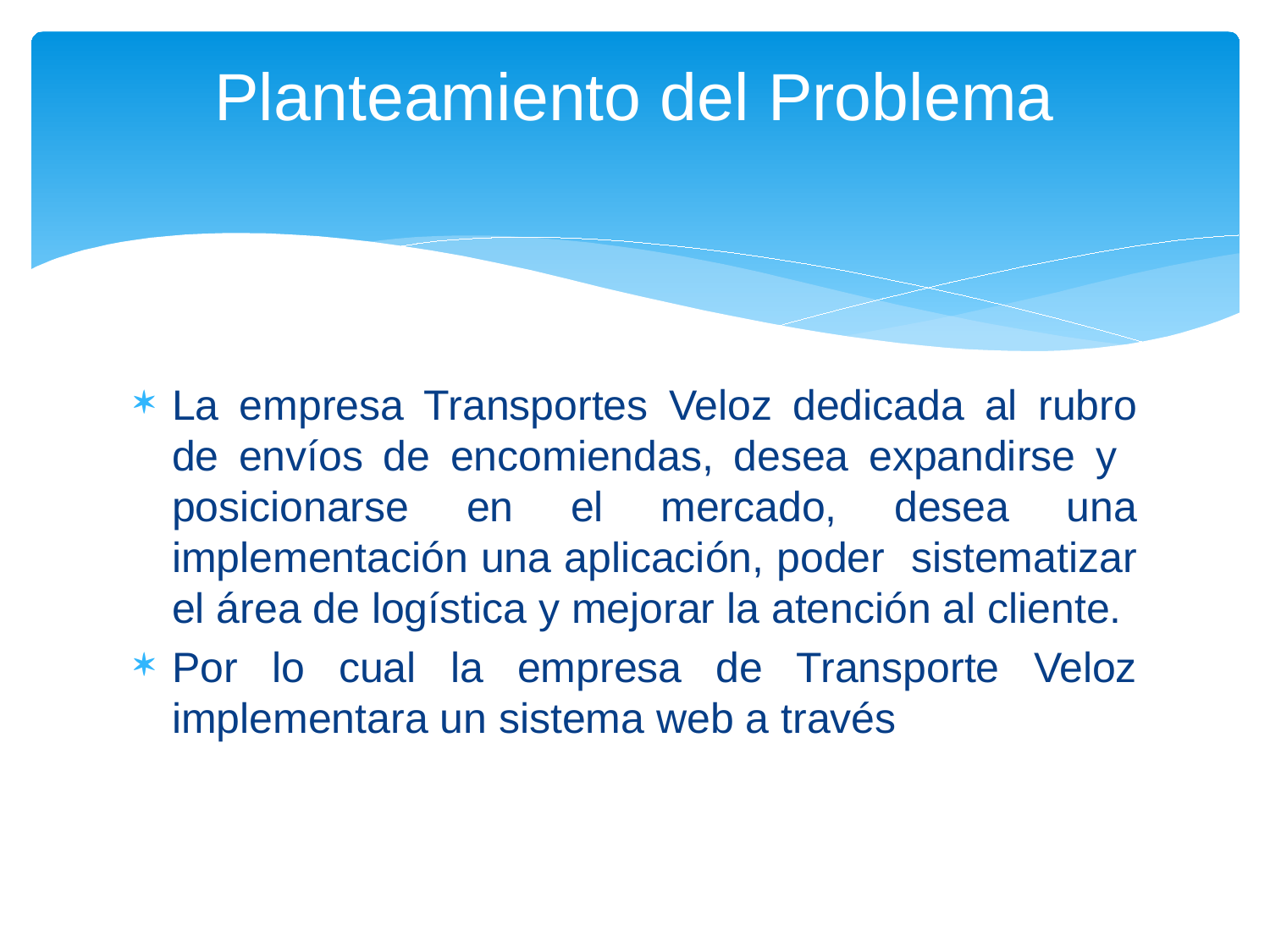

# Planteamiento del Problema
La empresa Transportes Veloz dedicada al rubro de envíos de encomiendas, desea expandirse y  posicionarse en el mercado, desea una implementación una aplicación, poder  sistematizar el área de logística y mejorar la atención al cliente.
Por lo cual la empresa de Transporte Veloz implementara un sistema web a través